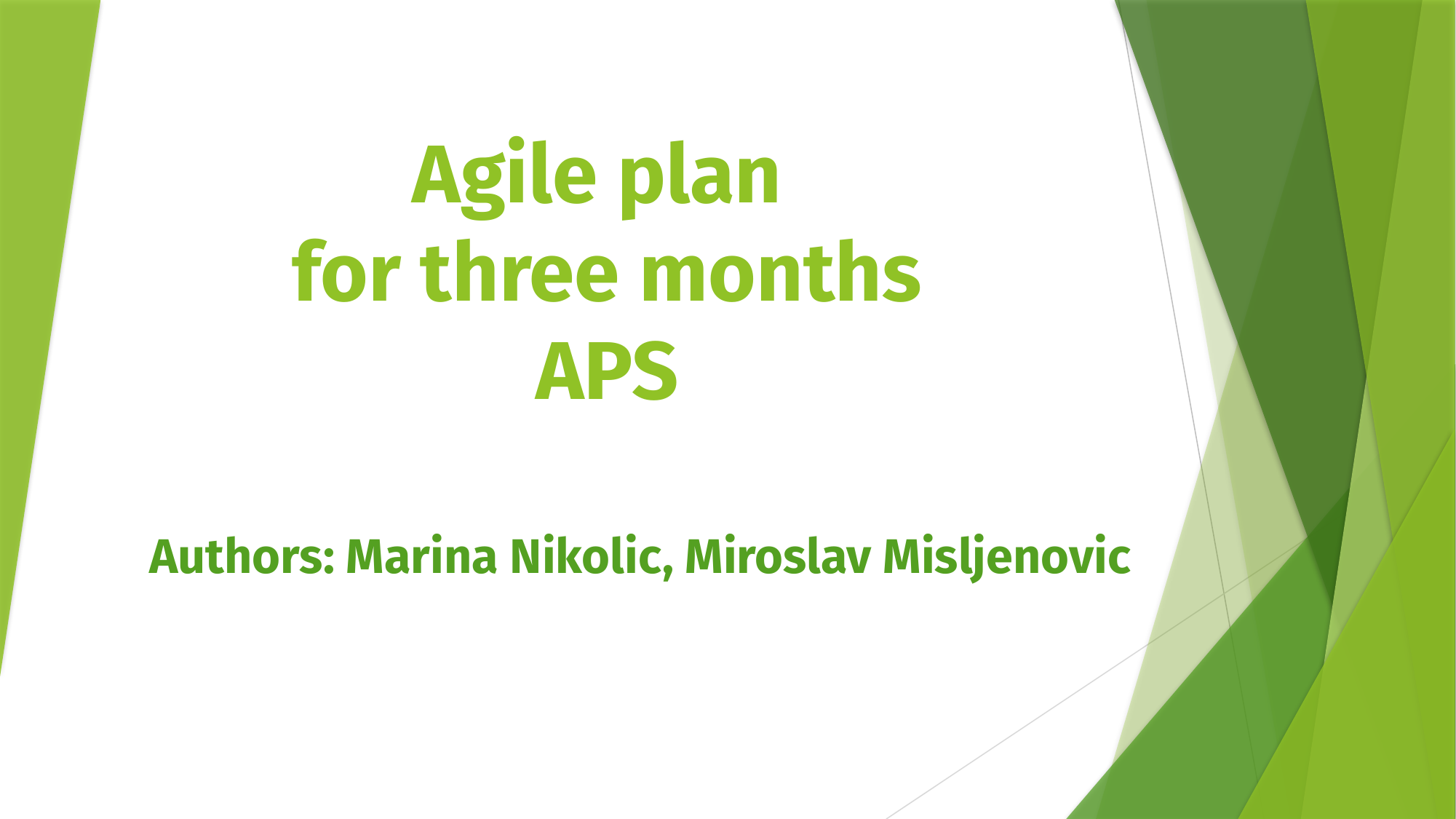

# Agile plan for three months APS
Authors: Marina Nikolic, Miroslav Misljenovic